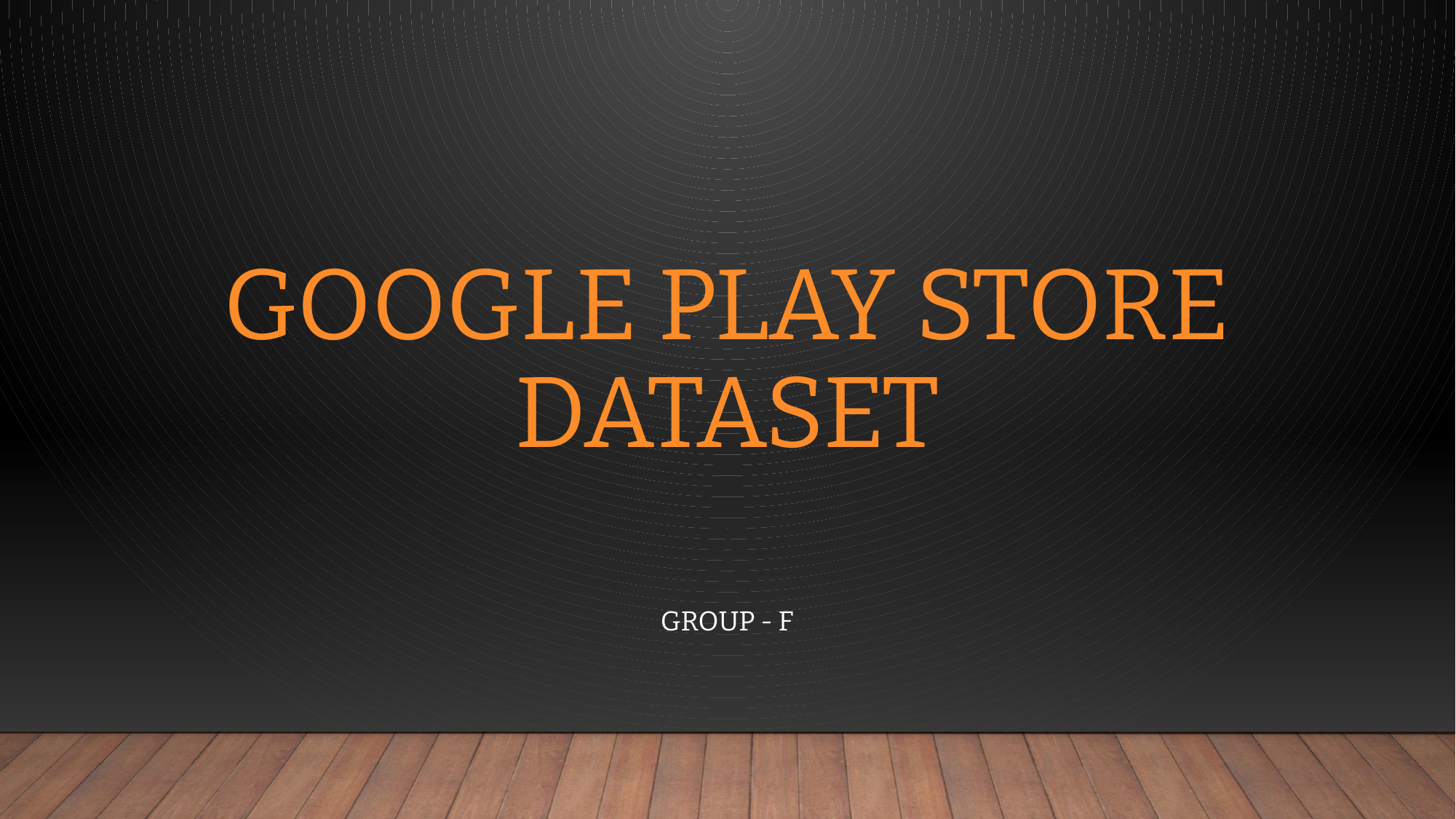

# GOOGLE PLAY STORE DATASET
Group - F